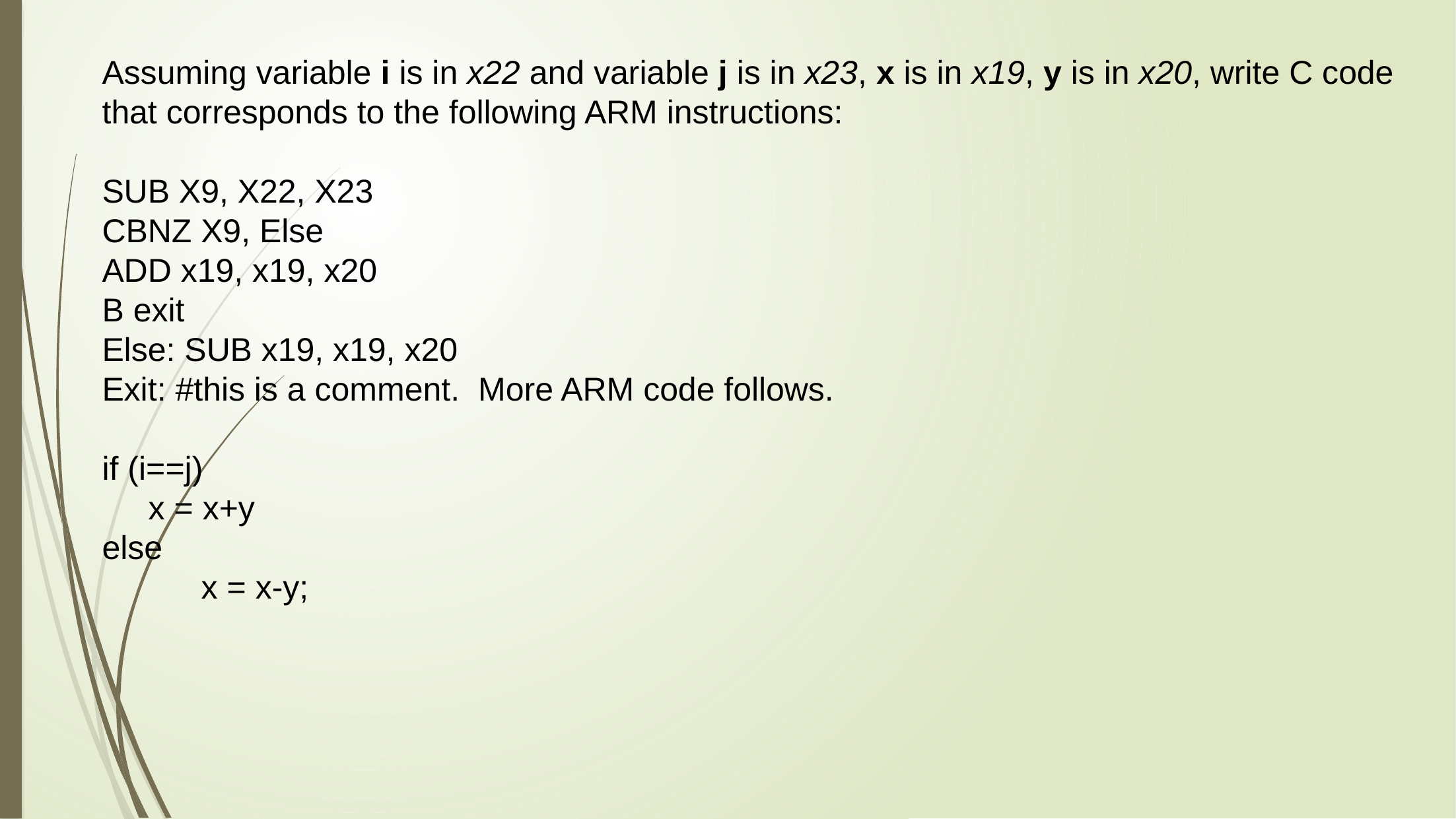

# Example Problem 2 Step 2
Assuming variable i is in x22 and variable j is in x23, x is in x19, y is in x20, write C code that corresponds to the following ARM instructions:

SUB X9, X22, X23
CBNZ X9, Else
ADD x19, x19, x20
B exit
Else: SUB x19, x19, x20
Exit: #this is a comment.  More ARM code follows.

if (i==j)
     x = x+y
else
	x = x-y;